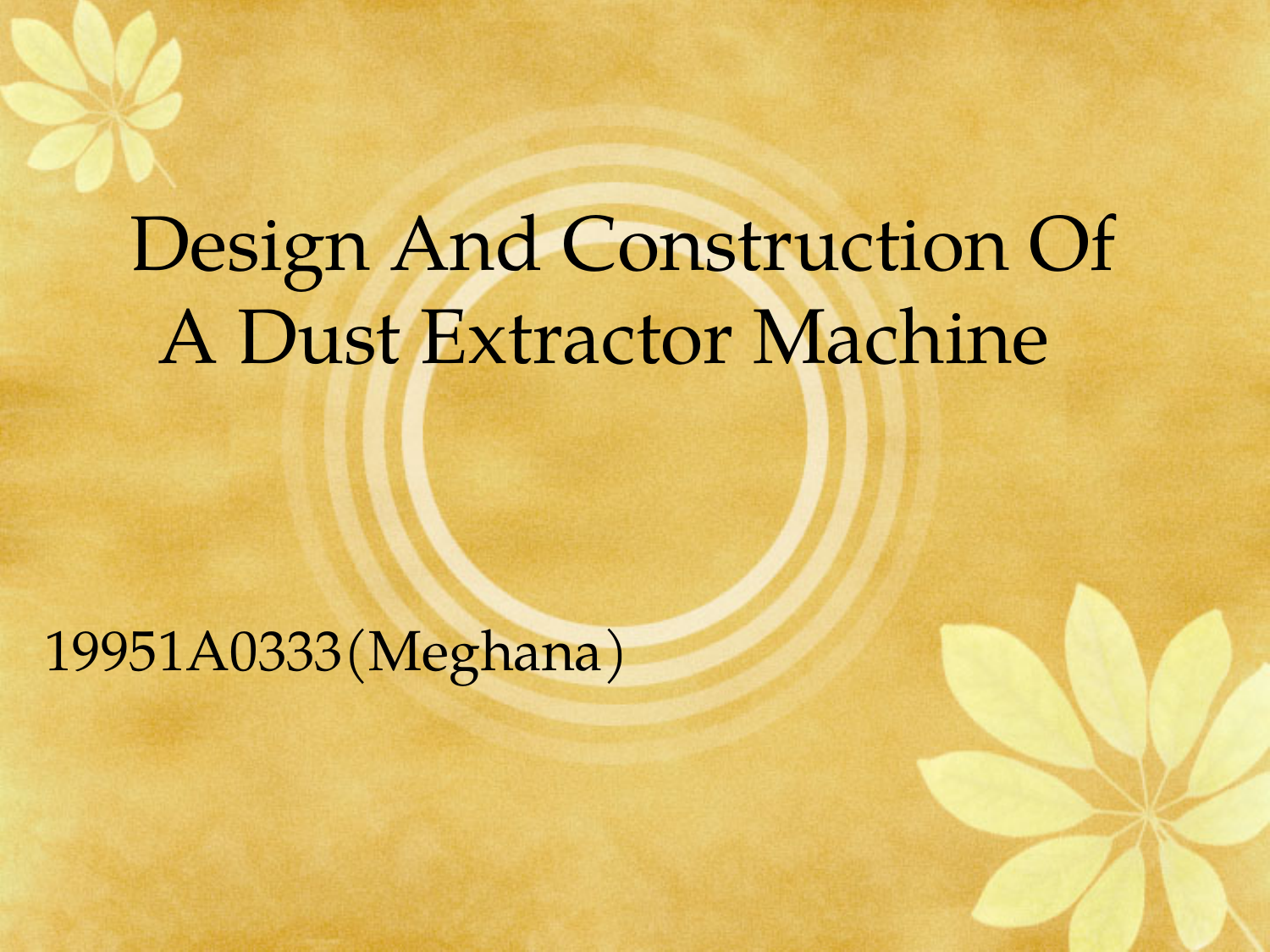

# Design And Construction Of A Dust Extractor Machine

19951A0333(Meghana)